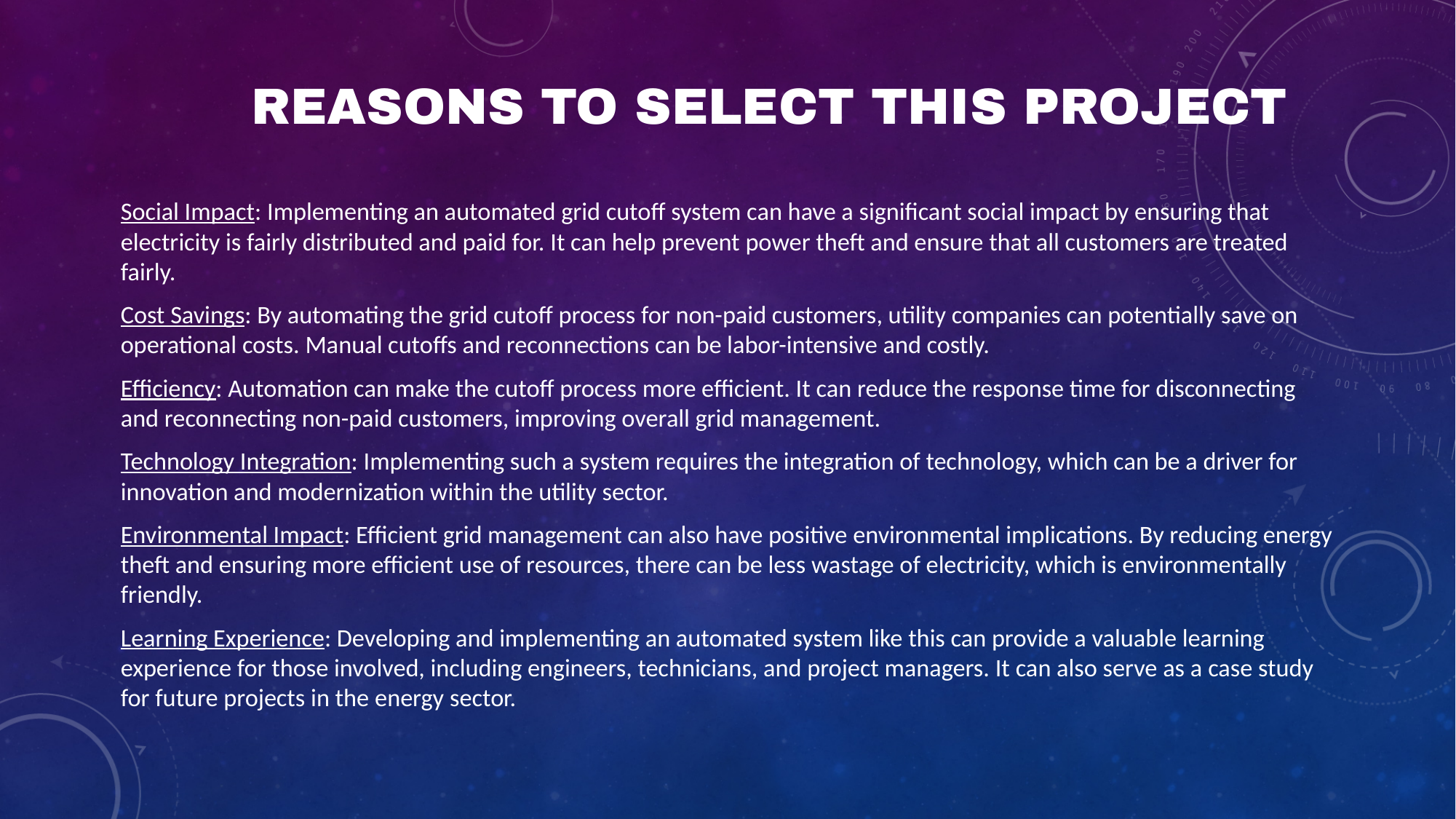

# Reasons to select this project

Social Impact: Implementing an automated grid cutoff system can have a significant social impact by ensuring that electricity is fairly distributed and paid for. It can help prevent power theft and ensure that all customers are treated fairly.
Cost Savings: By automating the grid cutoff process for non-paid customers, utility companies can potentially save on operational costs. Manual cutoffs and reconnections can be labor-intensive and costly.
Efficiency: Automation can make the cutoff process more efficient. It can reduce the response time for disconnecting and reconnecting non-paid customers, improving overall grid management.
Technology Integration: Implementing such a system requires the integration of technology, which can be a driver for innovation and modernization within the utility sector.
Environmental Impact: Efficient grid management can also have positive environmental implications. By reducing energy theft and ensuring more efficient use of resources, there can be less wastage of electricity, which is environmentally friendly.
Learning Experience: Developing and implementing an automated system like this can provide a valuable learning experience for those involved, including engineers, technicians, and project managers. It can also serve as a case study for future projects in the energy sector.